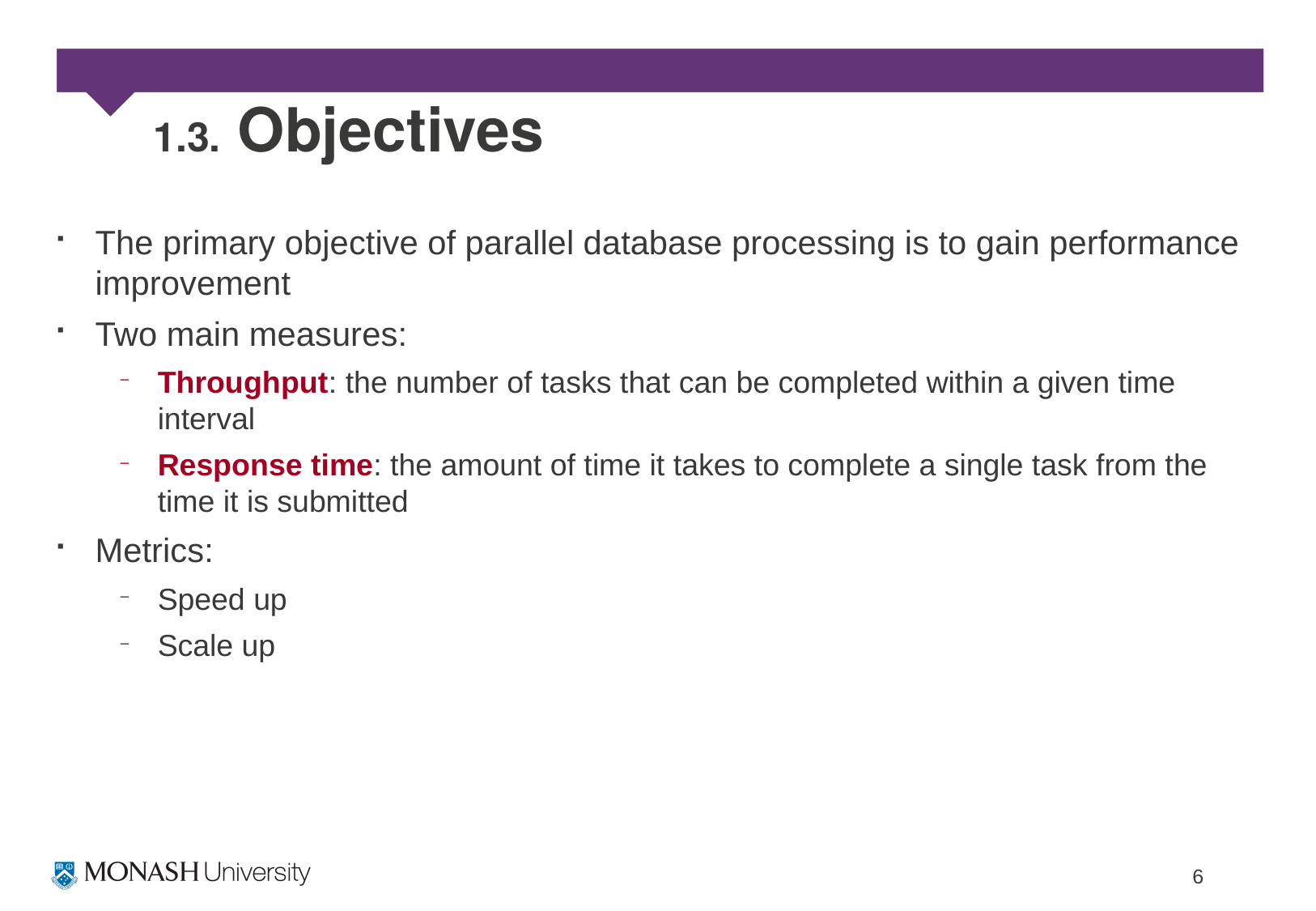

# 1.3. Objectives
The primary objective of parallel database processing is to gain performance improvement
Two main measures:
Throughput: the number of tasks that can be completed within a given time interval
Response time: the amount of time it takes to complete a single task from the time it is submitted
Metrics:
Speed up
Scale up